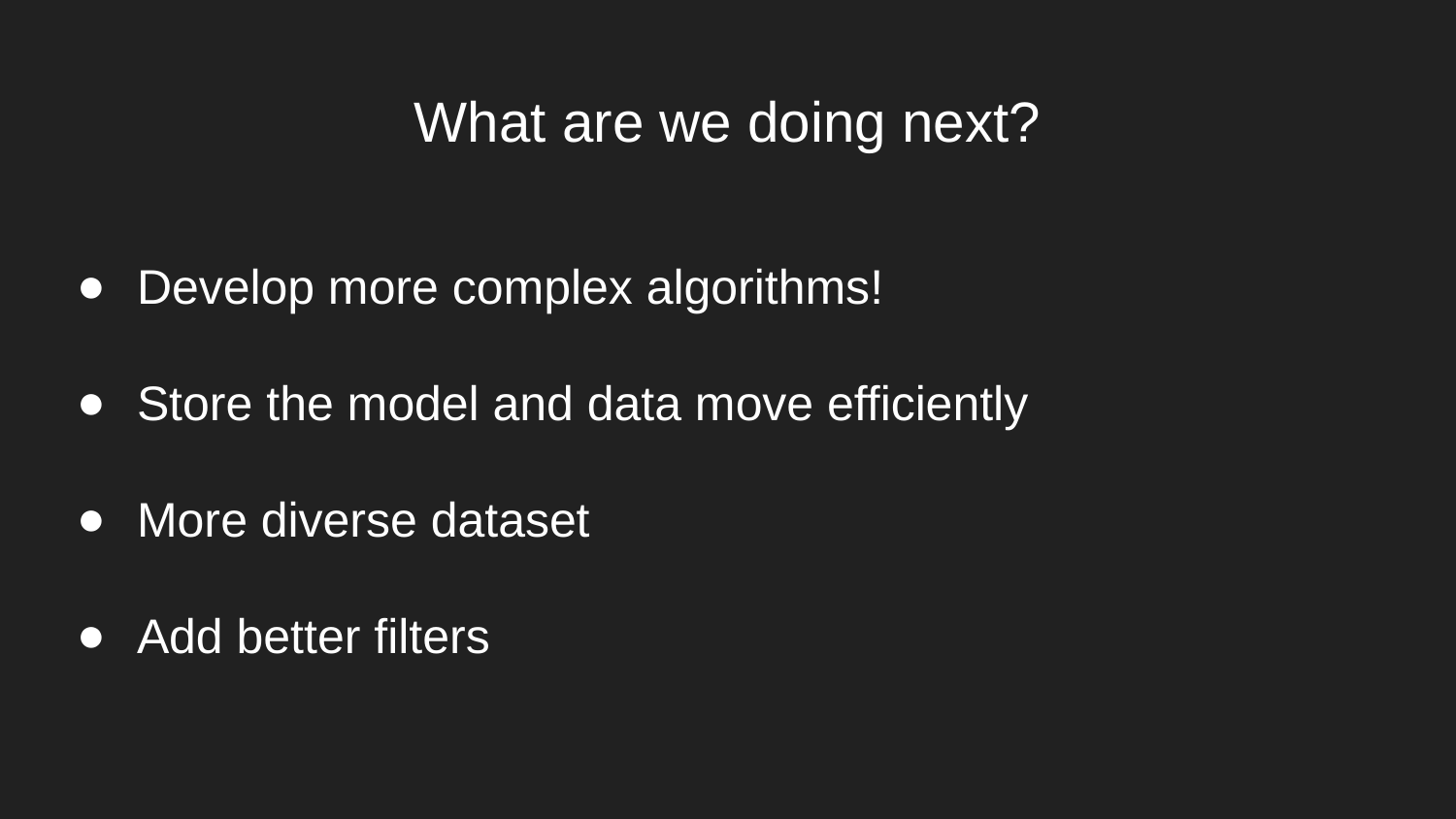

# What are we doing next?
Develop more complex algorithms!
Store the model and data move efficiently
More diverse dataset
Add better filters